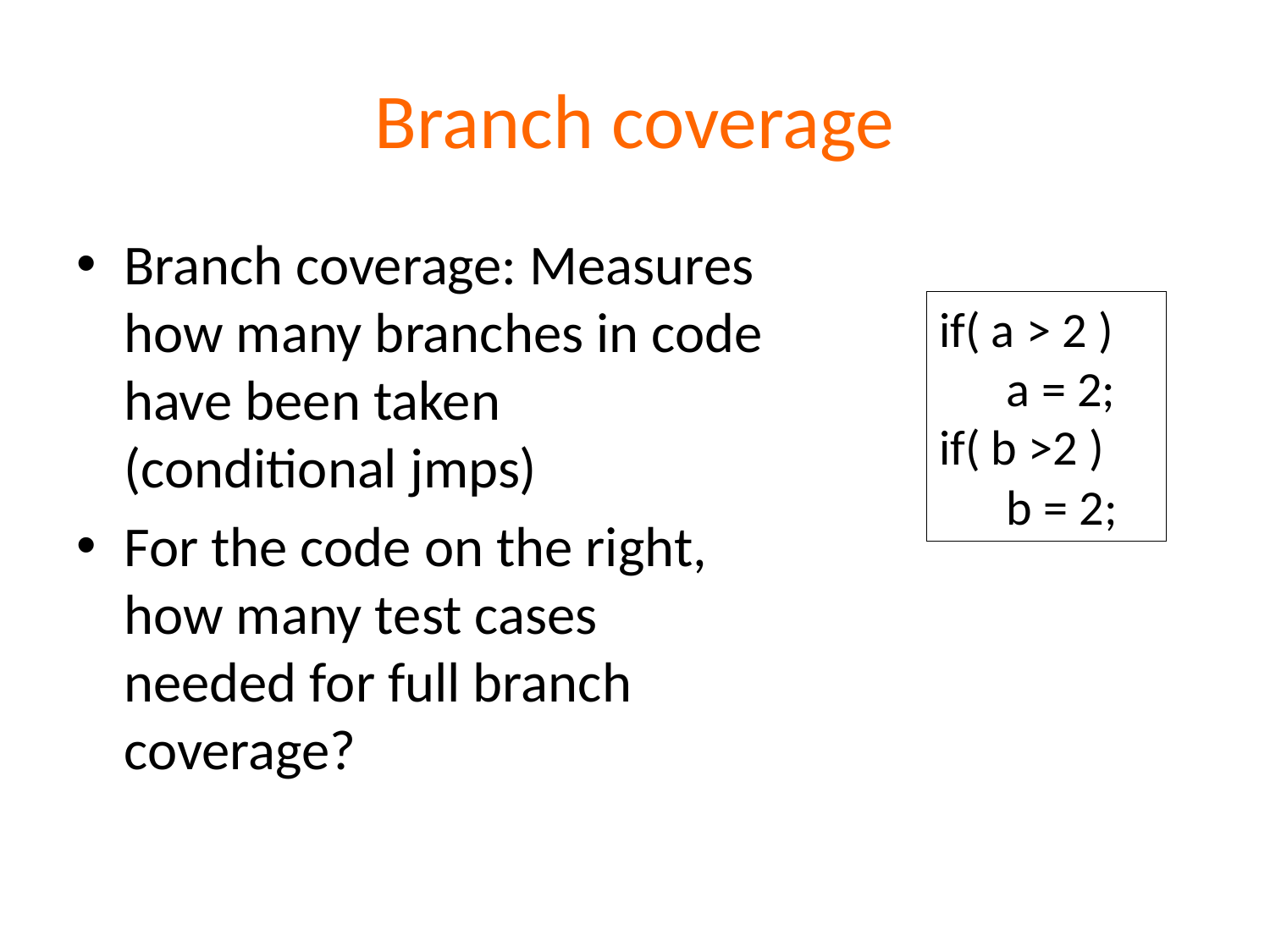

# Branch coverage
Branch coverage: Measures how many branches in code have been taken (conditional jmps)
For the code on the right, how many test cases needed for full branch coverage?

if( a > 2 )
      a = 2;
if( b >2 )
      b = 2;